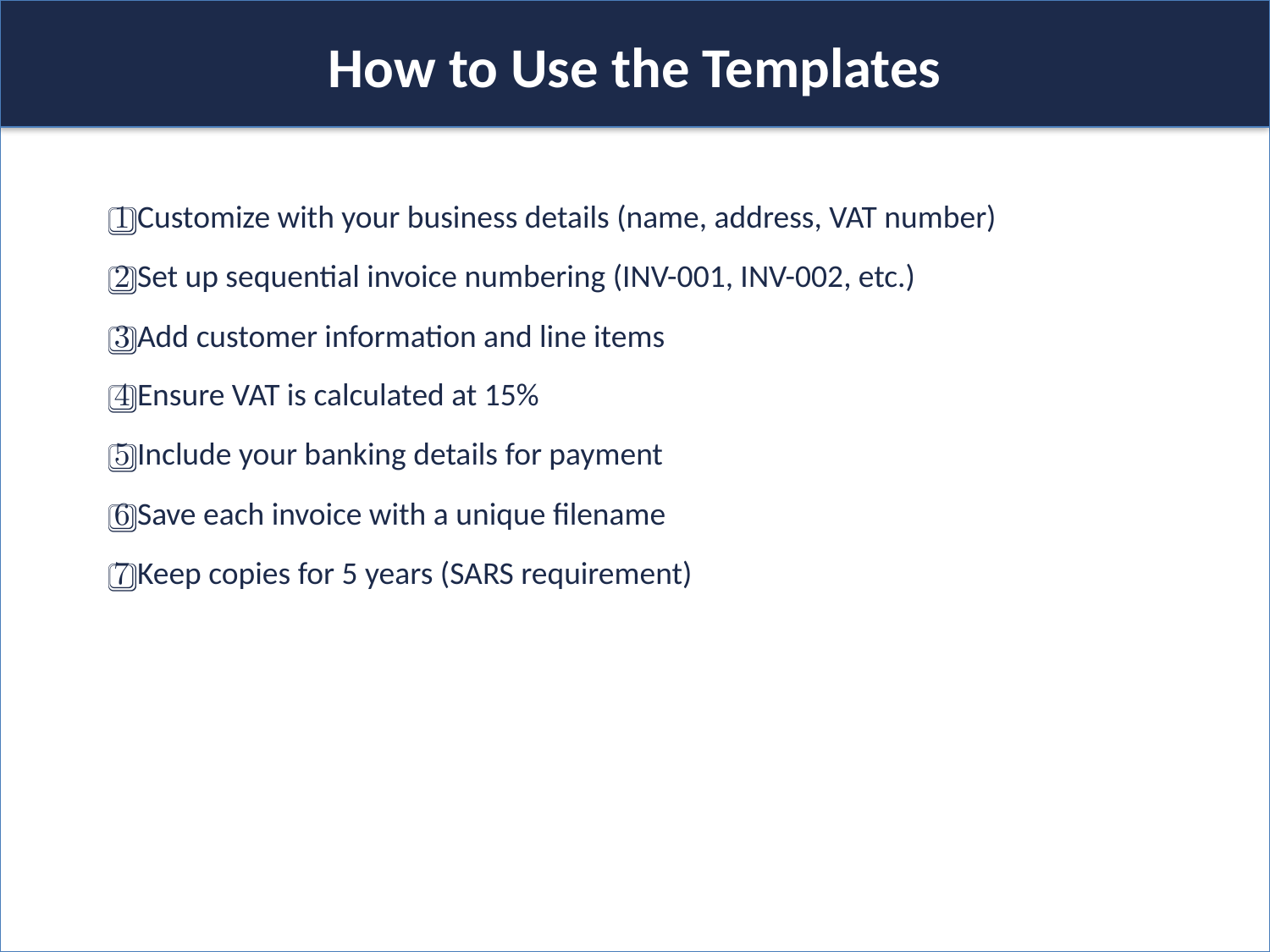

How to Use the Templates
1️⃣ Customize with your business details (name, address, VAT number)
2️⃣ Set up sequential invoice numbering (INV-001, INV-002, etc.)
3️⃣ Add customer information and line items
4️⃣ Ensure VAT is calculated at 15%
5️⃣ Include your banking details for payment
6️⃣ Save each invoice with a unique filename
7️⃣ Keep copies for 5 years (SARS requirement)